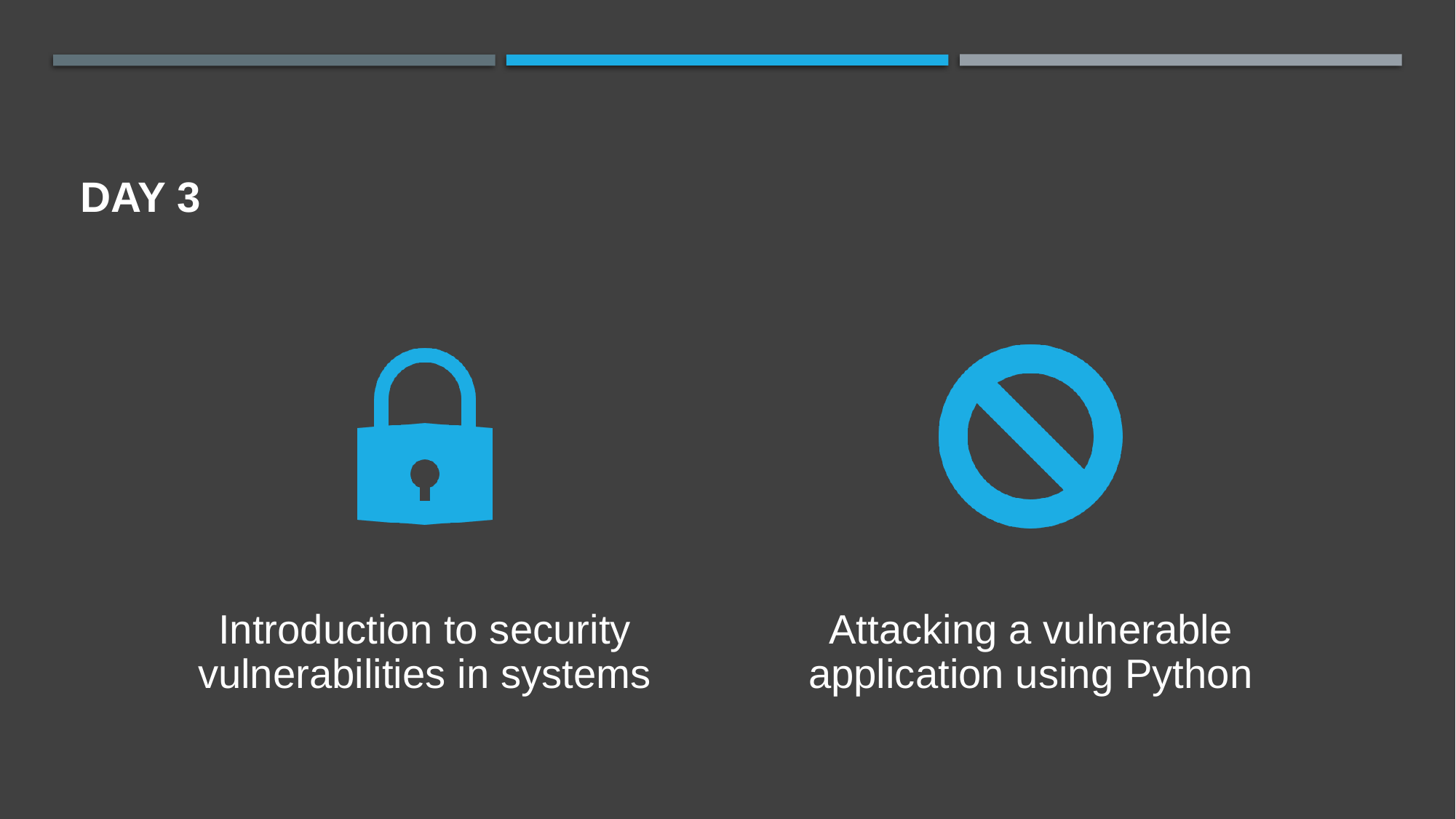

# DAY 3
Introduction to security vulnerabilities in systems
Attacking a vulnerable application using Python